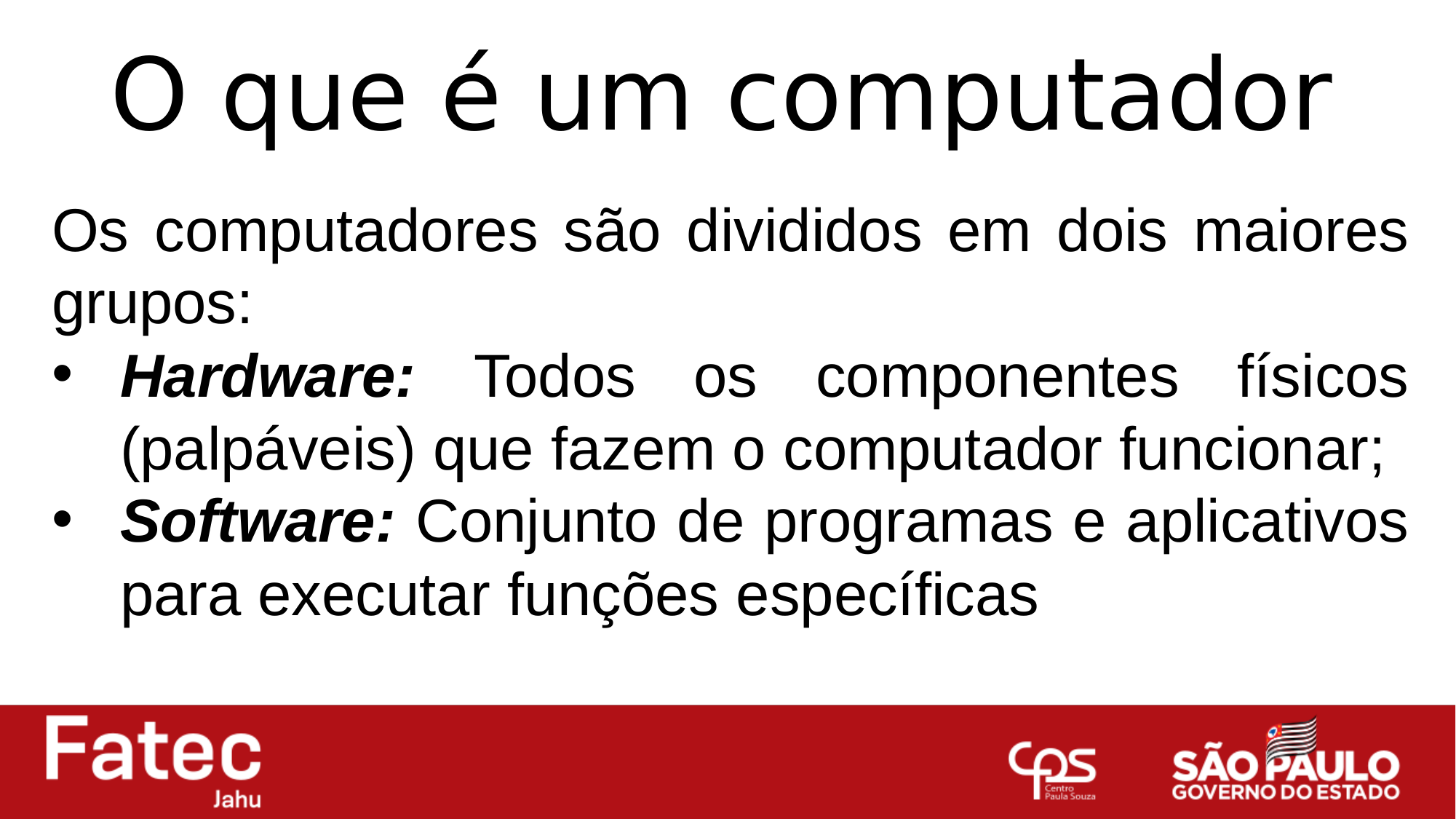

O que é um computador
Os computadores são divididos em dois maiores grupos:
Hardware: Todos os componentes físicos (palpáveis) que fazem o computador funcionar;
Software: Conjunto de programas e aplicativos para executar funções específicas